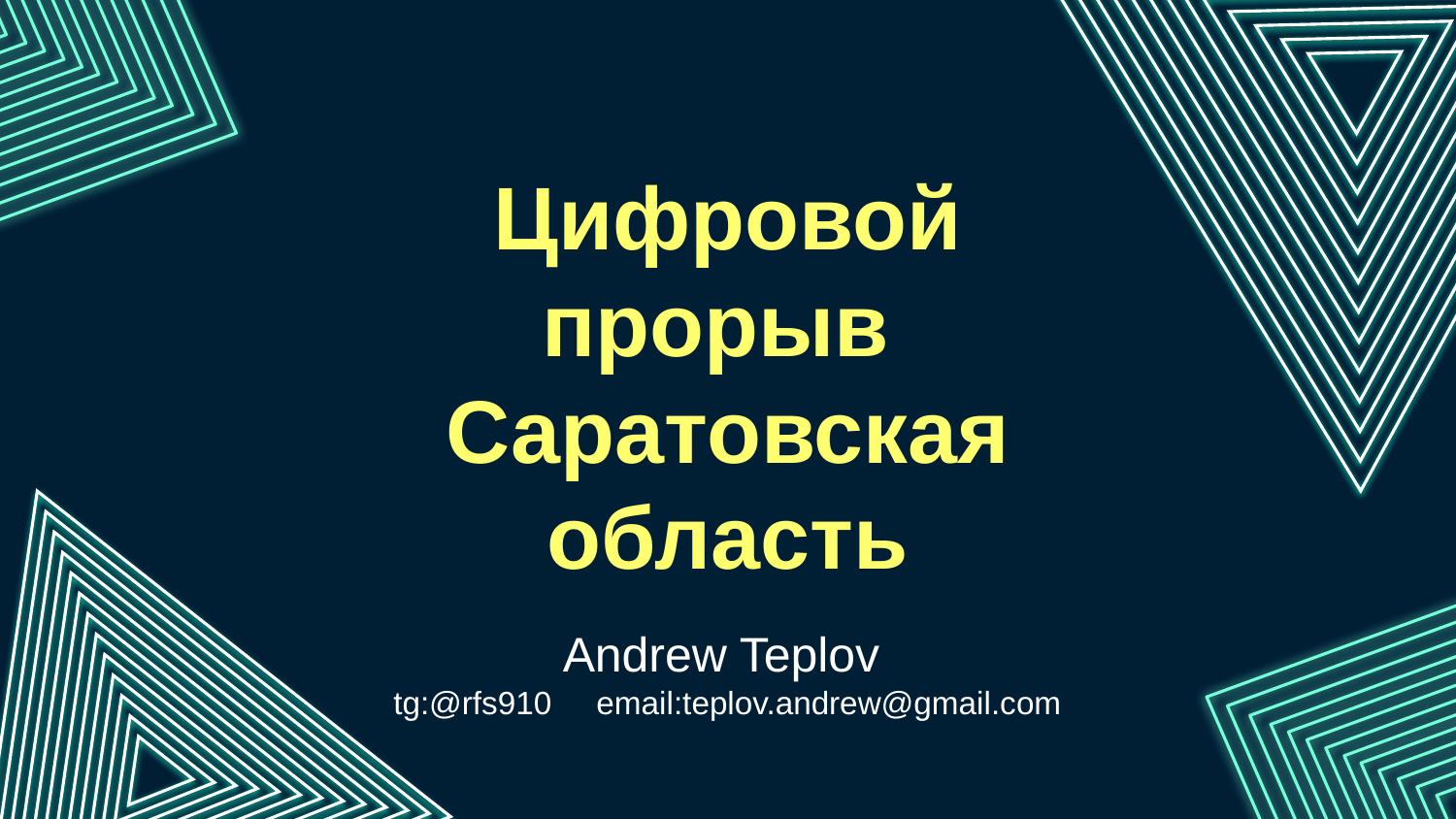

# Цифровой прорыв Саратовская область

Andrew Teplov
tg:@rfs910     email:teplov.andrew@gmail.com